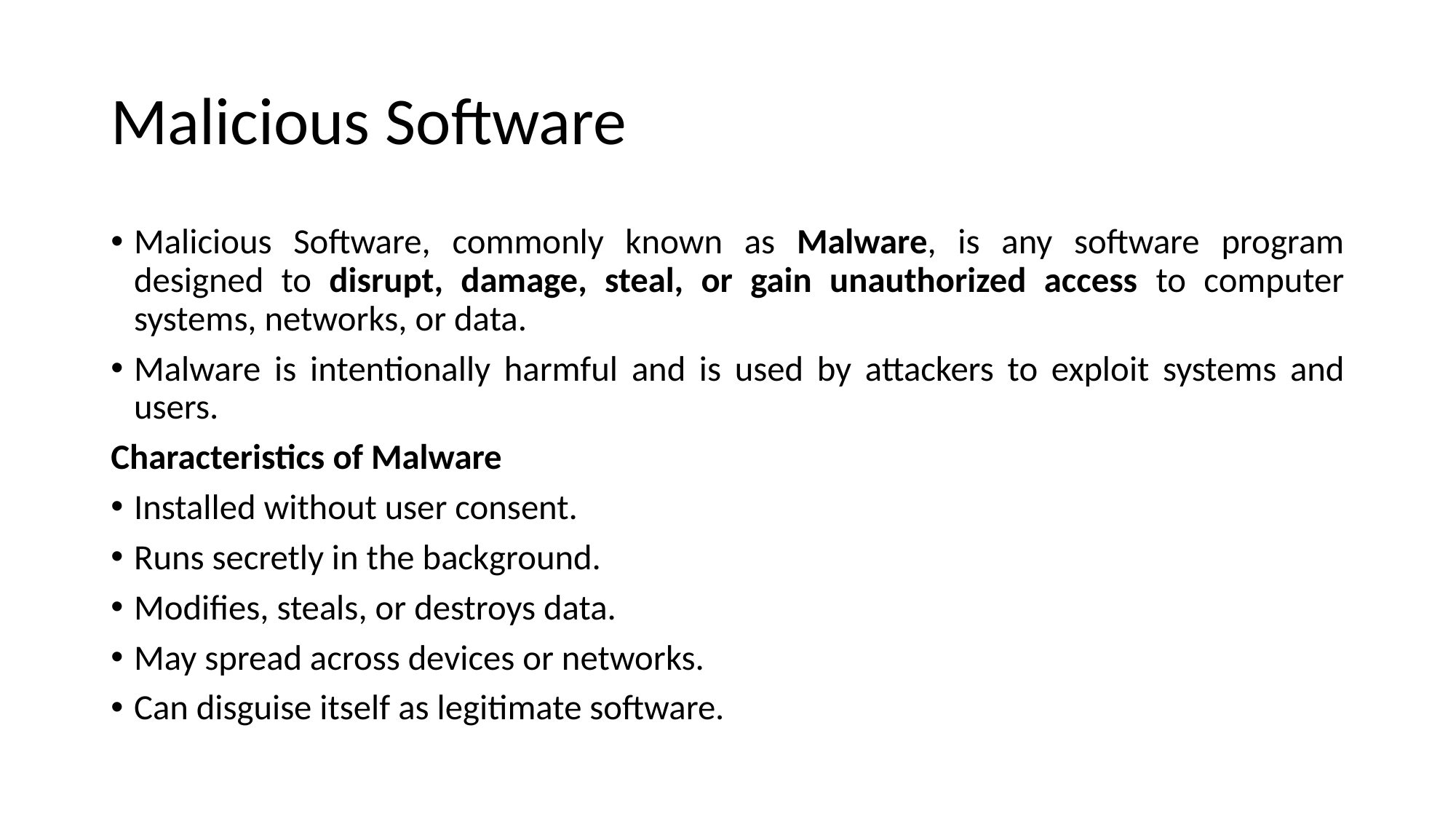

# Malicious Software
Malicious Software, commonly known as Malware, is any software program designed to disrupt, damage, steal, or gain unauthorized access to computer systems, networks, or data.
Malware is intentionally harmful and is used by attackers to exploit systems and users.
Characteristics of Malware
Installed without user consent.
Runs secretly in the background.
Modifies, steals, or destroys data.
May spread across devices or networks.
Can disguise itself as legitimate software.